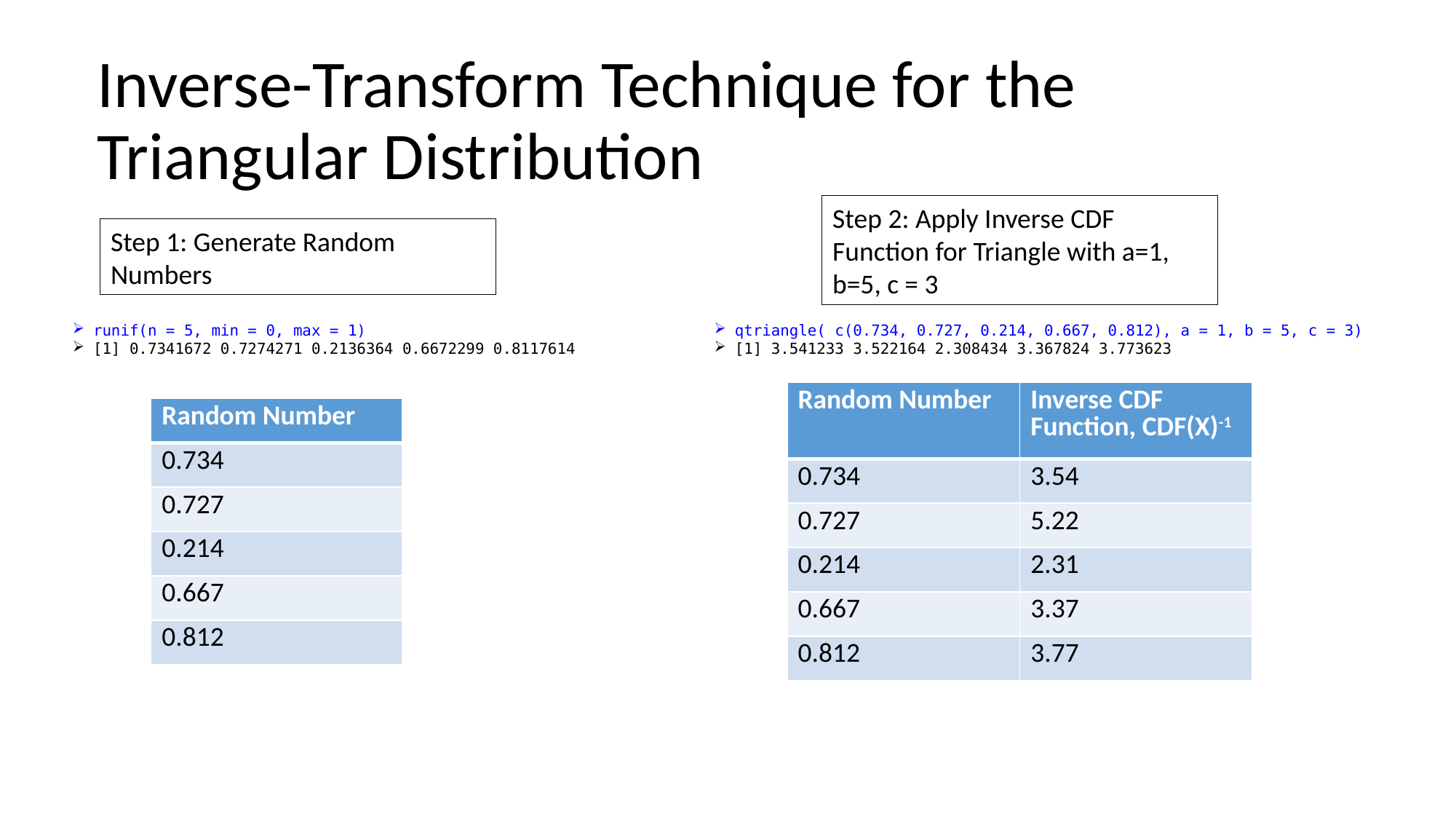

# Inverse-Transform Technique for the Triangular Distribution
Step 2: Apply Inverse CDF Function for Triangle with a=1, b=5, c = 3
Step 1: Generate Random Numbers
qtriangle( c(0.734, 0.727, 0.214, 0.667, 0.812), a = 1, b = 5, c = 3)
[1] 3.541233 3.522164 2.308434 3.367824 3.773623
runif(n = 5, min = 0, max = 1)
[1] 0.7341672 0.7274271 0.2136364 0.6672299 0.8117614
| Random Number | Inverse CDF Function, CDF(X)-1 |
| --- | --- |
| 0.734 | 3.54 |
| 0.727 | 5.22 |
| 0.214 | 2.31 |
| 0.667 | 3.37 |
| 0.812 | 3.77 |
| Random Number |
| --- |
| 0.734 |
| 0.727 |
| 0.214 |
| 0.667 |
| 0.812 |